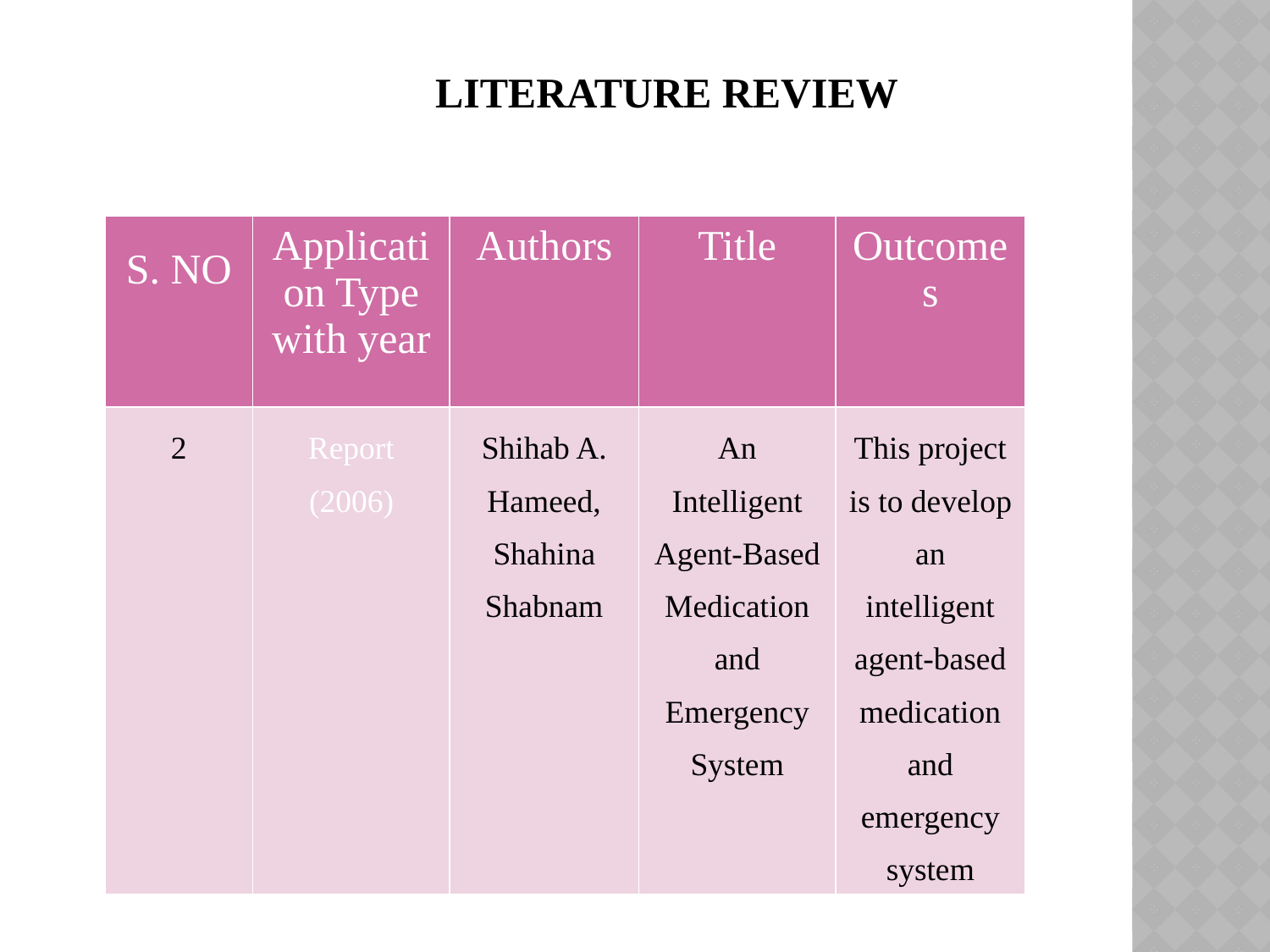

# LITERATURE REVIEW
| S. NO | Application Type with year | Authors | Title | Outcomes |
| --- | --- | --- | --- | --- |
| 2 | Report (2006) | Shihab A. Hameed, Shahina Shabnam | An Intelligent Agent-Based Medication and Emergency System | This project is to develop an intelligent agent-based medication and emergency system |